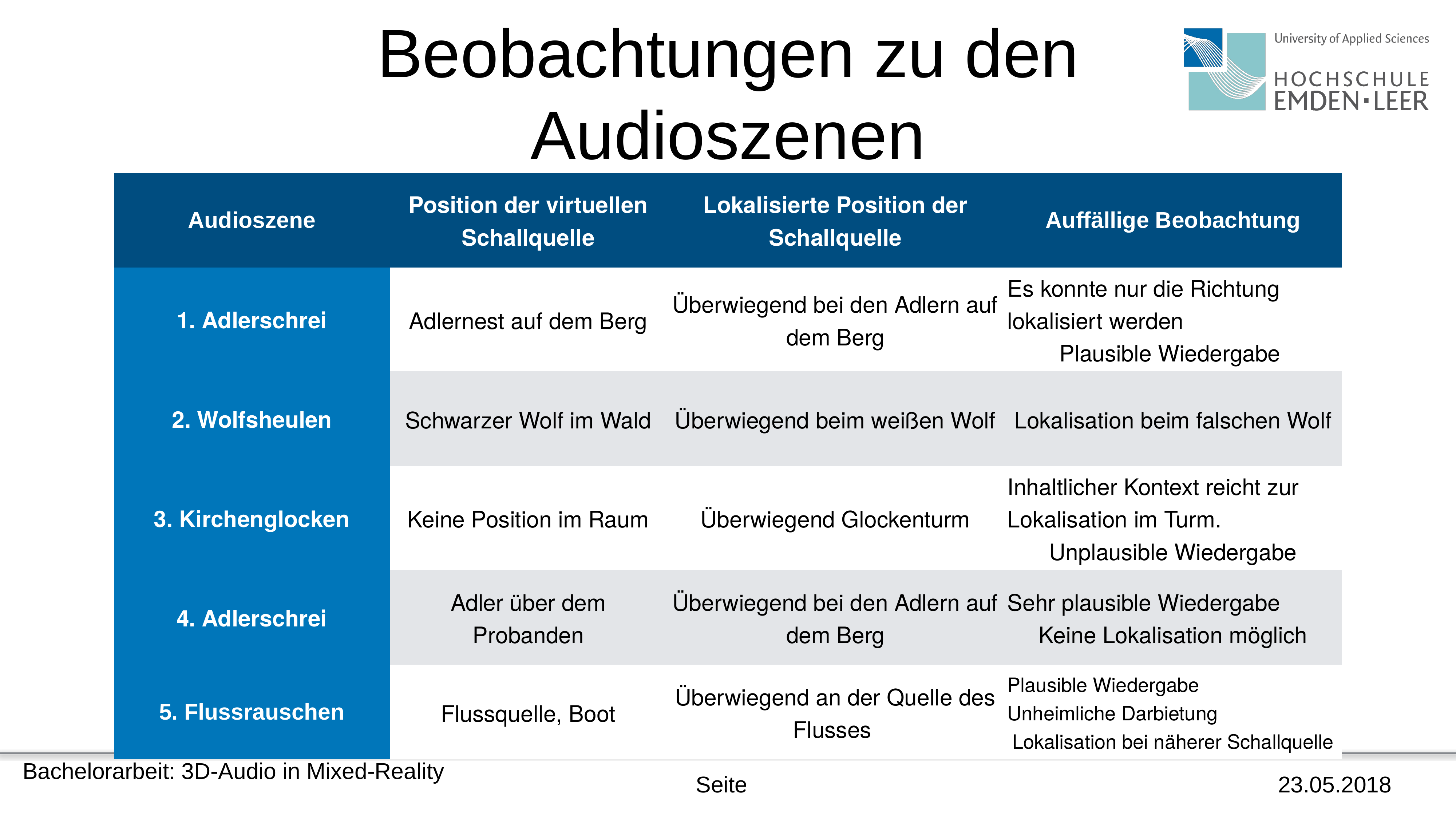

# Beobachtungen zu den Audioszenen
| Audioszene | Position der virtuellen Schallquelle | Lokalisierte Position der Schallquelle | Auffällige Beobachtung |
| --- | --- | --- | --- |
| 1. Adlerschrei | Adlernest auf dem Berg | Überwiegend bei den Adlern auf dem Berg | Es konnte nur die Richtung lokalisiert werden Plausible Wiedergabe |
| 2. Wolfsheulen | Schwarzer Wolf im Wald | Überwiegend beim weißen Wolf | Lokalisation beim falschen Wolf |
| 3. Kirchenglocken | Keine Position im Raum | Überwiegend Glockenturm | Inhaltlicher Kontext reicht zur Lokalisation im Turm. Unplausible Wiedergabe |
| 4. Adlerschrei | Adler über dem Probanden | Überwiegend bei den Adlern auf dem Berg | Sehr plausible Wiedergabe Keine Lokalisation möglich |
| 5. Flussrauschen | Flussquelle, Boot | Überwiegend an der Quelle des Flusses | Plausible Wiedergabe Unheimliche Darbietung Lokalisation bei näherer Schallquelle |
11